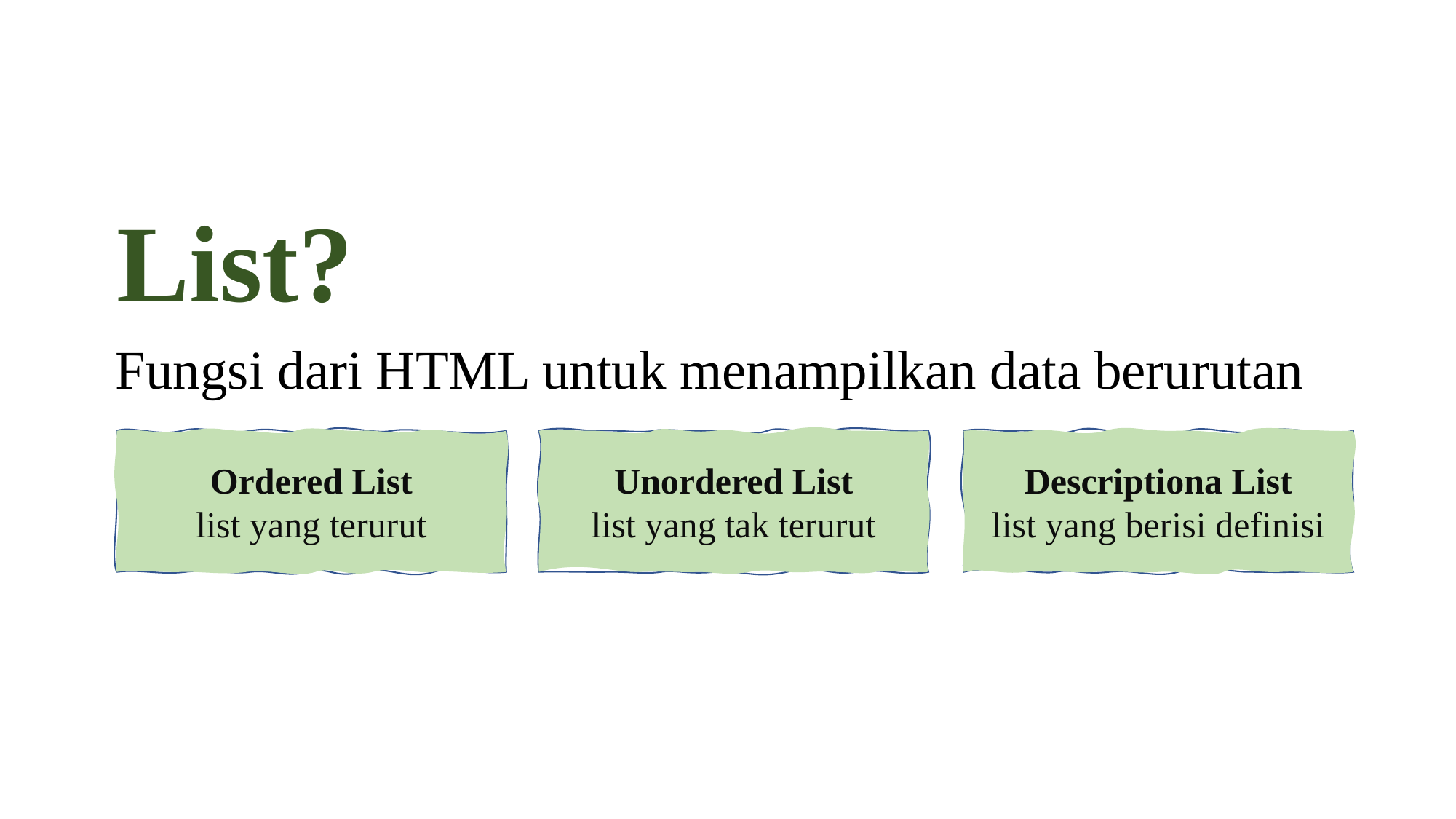

# List?
Fungsi dari HTML untuk menampilkan data berurutan
Ordered List
list yang terurut
Unordered List
list yang tak terurut
Descriptiona List
list yang berisi definisi